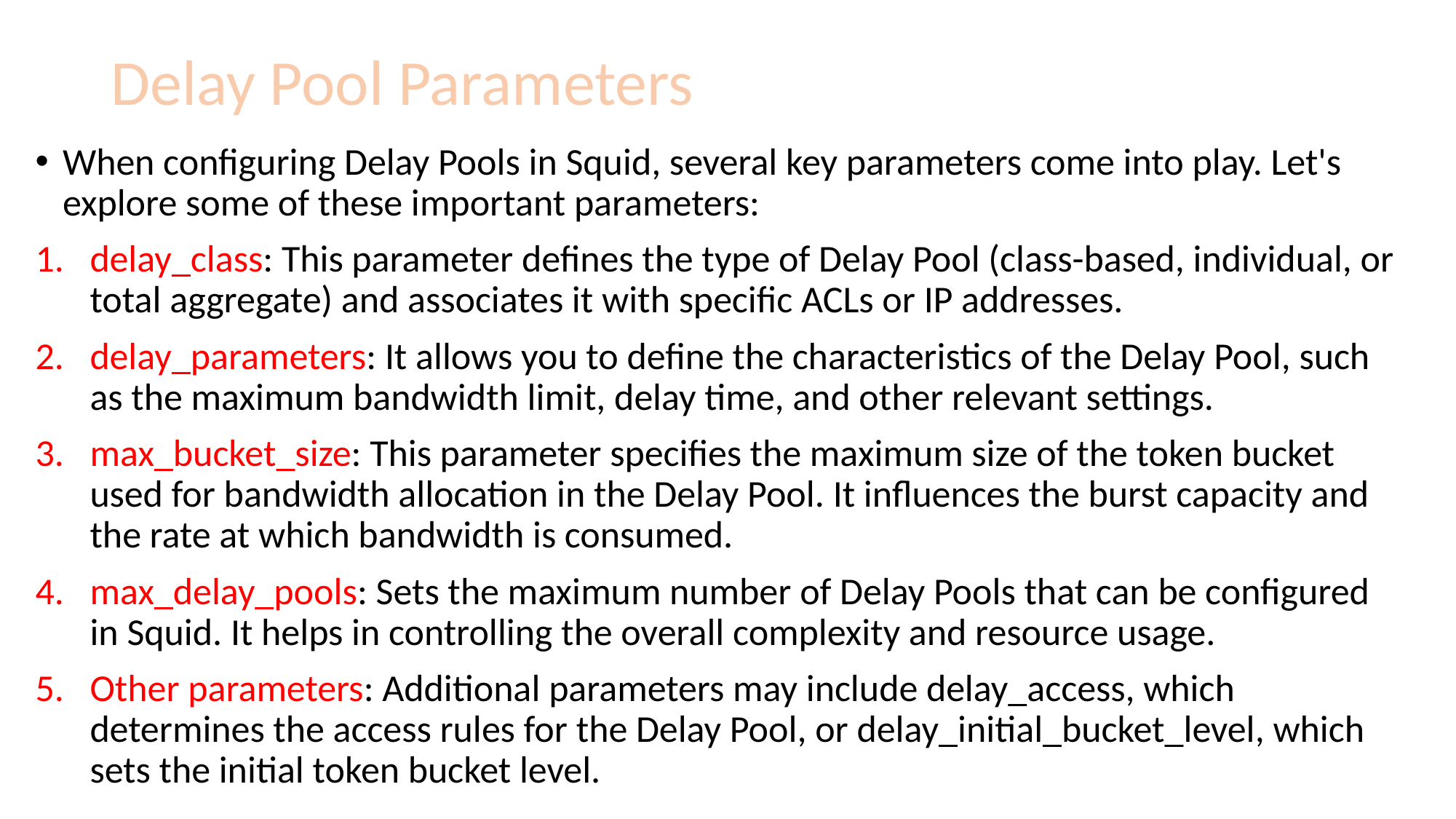

# Delay Pool Parameters
When configuring Delay Pools in Squid, several key parameters come into play. Let's explore some of these important parameters:
delay_class: This parameter defines the type of Delay Pool (class-based, individual, or total aggregate) and associates it with specific ACLs or IP addresses.
delay_parameters: It allows you to define the characteristics of the Delay Pool, such as the maximum bandwidth limit, delay time, and other relevant settings.
max_bucket_size: This parameter specifies the maximum size of the token bucket used for bandwidth allocation in the Delay Pool. It influences the burst capacity and the rate at which bandwidth is consumed.
max_delay_pools: Sets the maximum number of Delay Pools that can be configured in Squid. It helps in controlling the overall complexity and resource usage.
Other parameters: Additional parameters may include delay_access, which determines the access rules for the Delay Pool, or delay_initial_bucket_level, which sets the initial token bucket level.